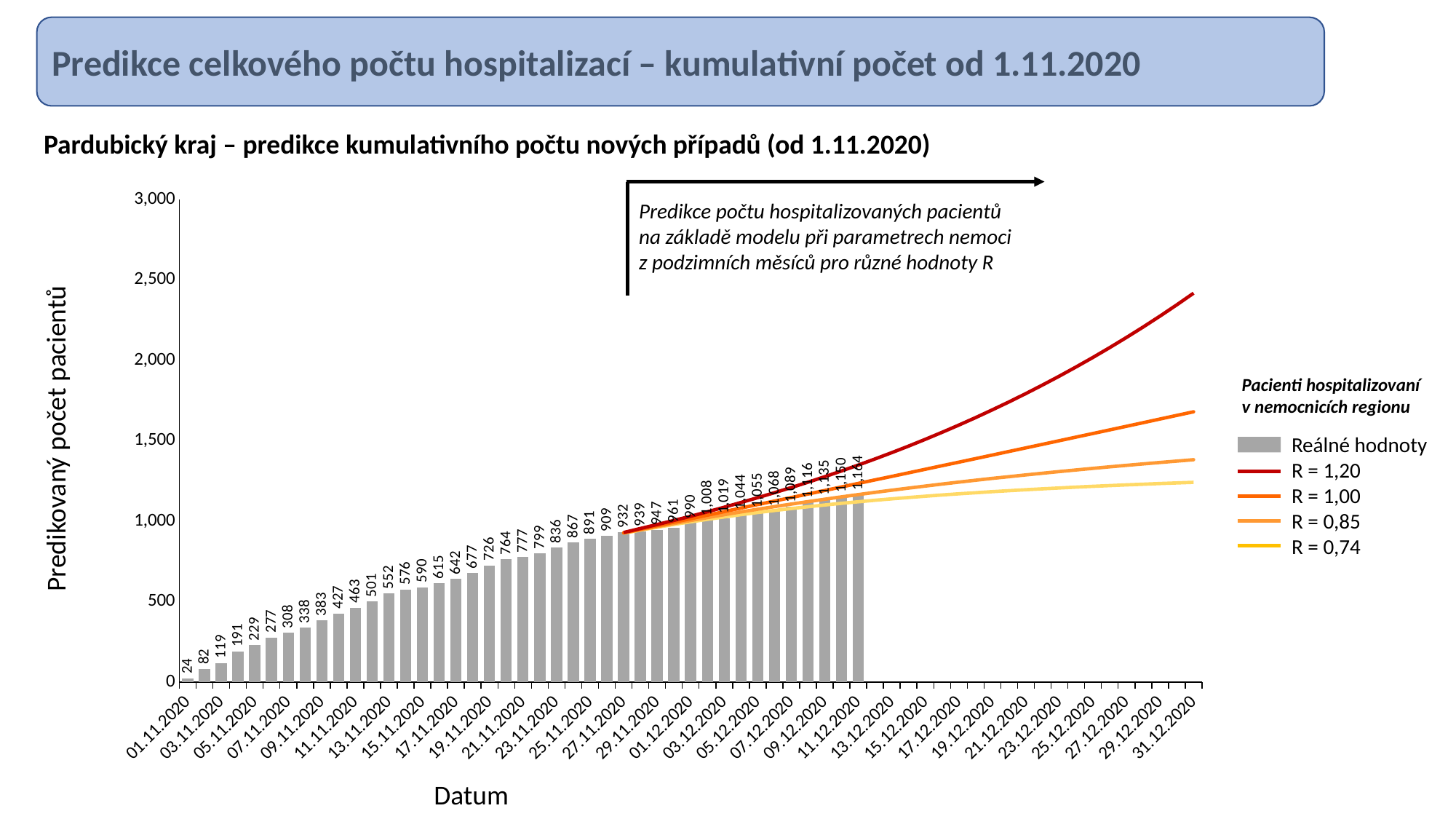

Predikce celkového počtu hospitalizací – kumulativní počet od 1.11.2020
Pardubický kraj – predikce kumulativního počtu nových případů (od 1.11.2020)

### Chart

| Category | Reálné hodnoty | R = 0.74 | R = 0.85 | R = 1.00 | R = 1.20 |  |
|---|---|---|---|---|---|---|
| 01.11.2020 | 24.0 | None | None | None | None | None |
| 02.11.2020 | 82.0 | None | None | None | None | None |
| 03.11.2020 | 119.0 | None | None | None | None | None |
| 04.11.2020 | 191.0 | None | None | None | None | None |
| 05.11.2020 | 229.0 | None | None | None | None | None |
| 06.11.2020 | 277.0 | None | None | None | None | None |
| 07.11.2020 | 308.0 | None | None | None | None | None |
| 08.11.2020 | 338.0 | None | None | None | None | None |
| 09.11.2020 | 383.0 | None | None | None | None | None |
| 10.11.2020 | 427.0 | None | None | None | None | None |
| 11.11.2020 | 463.0 | None | None | None | None | None |
| 12.11.2020 | 501.0 | None | None | None | None | None |
| 13.11.2020 | 552.0 | None | None | None | None | None |
| 14.11.2020 | 576.0 | None | None | None | None | None |
| 15.11.2020 | 590.0 | None | None | None | None | None |
| 16.11.2020 | 615.0 | None | None | None | None | None |
| 17.11.2020 | 642.0 | None | None | None | None | None |
| 18.11.2020 | 677.0 | None | None | None | None | None |
| 19.11.2020 | 726.0 | None | None | None | None | None |
| 20.11.2020 | 764.0 | None | None | None | None | None |
| 21.11.2020 | 777.0 | None | None | None | None | None |
| 22.11.2020 | 799.0 | None | None | None | None | None |
| 23.11.2020 | 836.0 | None | None | None | None | None |
| 24.11.2020 | 867.0 | None | None | None | None | None |
| 25.11.2020 | 891.0 | None | None | None | None | None |
| 26.11.2020 | 909.0 | None | None | None | None | None |
| 27.11.2020 | 932.0 | 926.1502476388171 | 927.1835607634741 | 928.5385914309003 | 930.3489342139403 | None |
| 28.11.2020 | 939.0 | 945.0542685422222 | 947.5599030453549 | 950.854705642276 | 955.2469271048386 | None |
| 29.11.2020 | 947.0 | 963.0269818256807 | 967.2096630472076 | 972.7083748813429 | 980.0389340158813 | None |
| 30.11.2020 | 961.0 | 980.1676938316939 | 986.2798247491775 | 994.3685426138558 | 1005.2587469588136 | None |
| 01.12.2020 | 990.0 | 996.5558472864996 | 1004.9036109397357 | 1016.0938918654668 | 1031.4076981754138 | None |
| 02.12.2020 | 1008.0 | 1012.1822491410551 | 1023.1112748651084 | 1037.9916589332797 | 1058.7490843240387 | None |
| 03.12.2020 | 1019.0 | 1027.0354588379082 | 1040.9062555734395 | 1060.099255184231 | 1087.3987290633952 | None |
| 04.12.2020 | 1044.0 | 1041.1095292306468 | 1058.1692621063073 | 1082.1301693879789 | 1116.813343983278 | None |
| 05.12.2020 | 1055.0 | 1054.4292283584668 | 1074.8680606684115 | 1103.977487682984 | 1146.8190134508786 | None |
| 06.12.2020 | 1068.0 | 1067.056325375247 | 1091.0544183041409 | 1125.71502421738 | 1177.610394169957 | None |
| 07.12.2020 | 1089.0 | 1079.0632700789322 | 1106.8300171681003 | 1147.5376274898058 | 1209.6226088118683 | None |
| 08.12.2020 | 1116.0 | 1090.4855596825407 | 1122.2220318296872 | 1169.4792464149582 | 1242.9510566047065 | None |
| 09.12.2020 | 1135.0 | 1101.3412409617063 | 1137.2222217974008 | 1191.4873142955169 | 1277.4996225875639 | None |
| 10.12.2020 | 1150.0 | 1111.6547135752378 | 1151.8197452117822 | 1213.503234979125 | 1313.1554660978559 | None |
| 11.12.2020 | 1164.0 | 1121.4391108938817 | 1165.9939967270154 | 1235.4712248334115 | 1349.8582196332202 | None |
| 12.12.2020 | None | 1130.7159480109758 | 1179.7620194669516 | 1257.4151642995248 | 1387.7452994736277 | None |
| 13.12.2020 | None | 1139.5340841902869 | 1193.1681653793964 | 1279.4032557184278 | 1427.0111660301736 | None |
| 14.12.2020 | None | 1147.923044053421 | 1206.235336796235 | 1301.4656917556092 | 1467.7469136969962 | None |
| 15.12.2020 | None | 1155.9082729121073 | 1218.9709419422243 | 1323.5776845173507 | 1509.9079500557627 | None |
| 16.12.2020 | None | 1163.5029831776226 | 1231.371122896518 | 1345.7080956215366 | 1553.4568843380844 | None |
| 17.12.2020 | None | 1170.7225400033826 | 1243.433615793866 | 1367.8407129188906 | 1598.4372979448951 | None |
| 18.12.2020 | None | 1177.5884902655441 | 1255.176120703547 | 1389.9962802787359 | 1644.9598615041568 | None |
| 19.12.2020 | None | 1184.1150626533126 | 1266.606440243179 | 1412.1891570986552 | 1693.1224810846247 | None |
| 20.12.2020 | None | 1190.3263368624862 | 1277.7417628218873 | 1434.4225602458275 | 1742.98189427661 | None |
| 21.12.2020 | None | 1196.2394261714871 | 1288.593398481093 | 1456.6927949736291 | 1794.5580960188984 | None |
| 22.12.2020 | None | 1201.871673394549 | 1299.1622128745776 | 1478.9878374655536 | 1847.8764296684174 | None |
| 23.12.2020 | None | 1207.2404019689254 | 1309.4593907489611 | 1501.3080640968324 | 1903.0008185994625 | None |
| 24.12.2020 | None | 1212.3539076684895 | 1319.4878191747543 | 1523.6579750071946 | 1960.0263057557063 | None |
| 25.12.2020 | None | 1217.2246687132413 | 1329.2568854189037 | 1546.0429295944014 | 2019.0337042739345 | None |
| 26.12.2020 | None | 1221.8658138406176 | 1338.774689066794 | 1568.462983275084 | 2080.079173680148 | None |
| 27.12.2020 | None | 1226.2893594628597 | 1348.0509095627647 | 1590.9140458976156 | 2143.2138865432385 | None |
| 28.12.2020 | None | 1230.5092152032757 | 1357.0919538059638 | 1613.3918112833317 | 2208.4955428521703 | None |
| 29.12.2020 | None | 1234.5366587840028 | 1365.903554084657 | 1635.8980333527265 | 2276.0065637739926 | None |
| 30.12.2020 | None | 1238.382296957779 | 1374.4885175124534 | 1658.4358393214075 | 2345.8357519954207 | None |
| 31.12.2020 | None | 1242.056459731828 | 1382.8596472081183 | 1681.0058771793442 | 2418.068408922357 | None |
Predikce počtu hospitalizovaných pacientů
na základě modelu při parametrech nemoci
z podzimních měsíců pro různé hodnoty R
Pacienti hospitalizovaní v nemocnicích regionu
Predikovaný počet pacientů
Reálné hodnoty
R = 1,20
R = 1,00
R = 0,85
R = 0,74

Datum